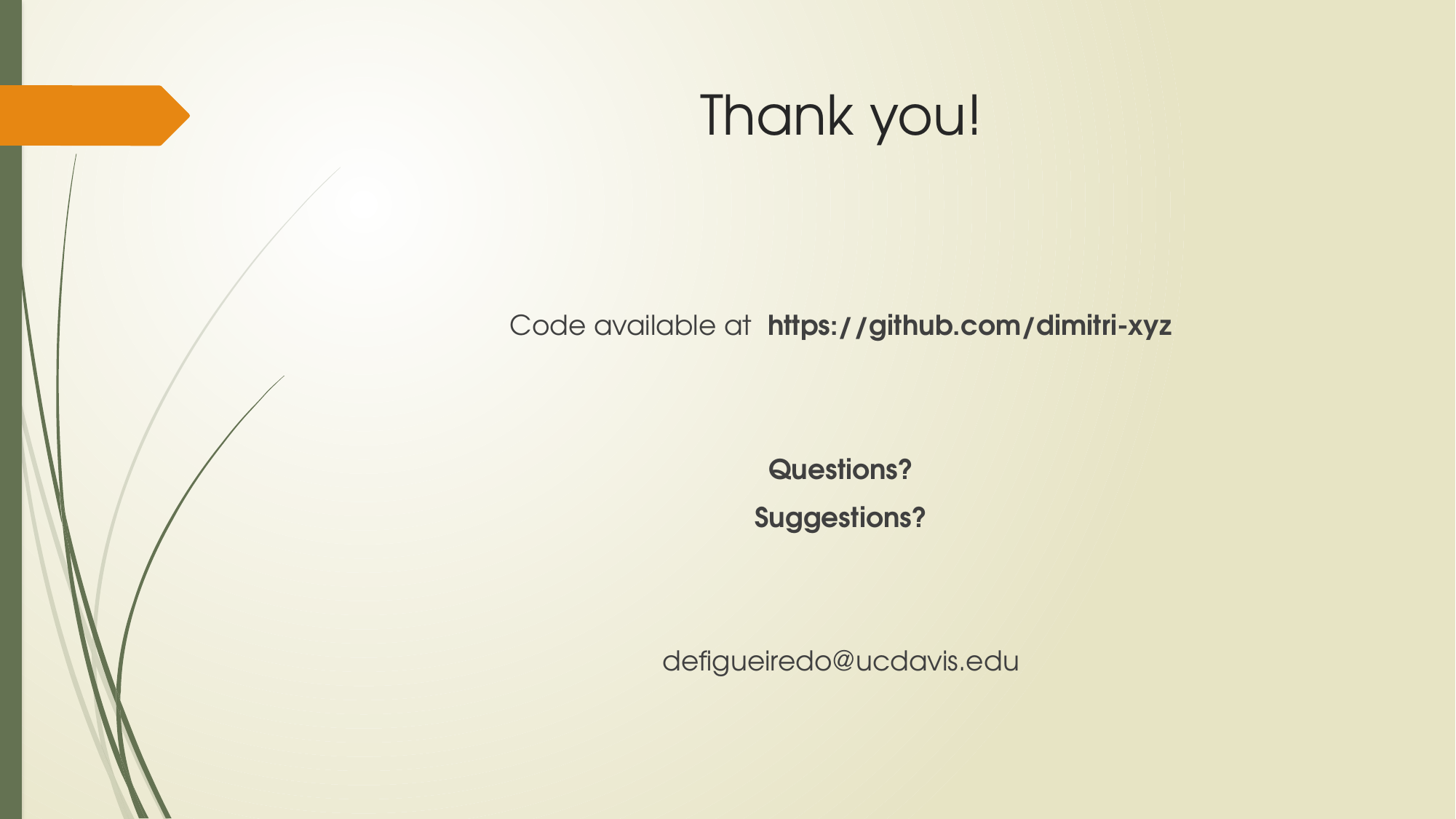

# Thank you!

Code available at  https://github.com/dimitri-xyz

Questions?
Suggestions?

defigueiredo@ucdavis.edu